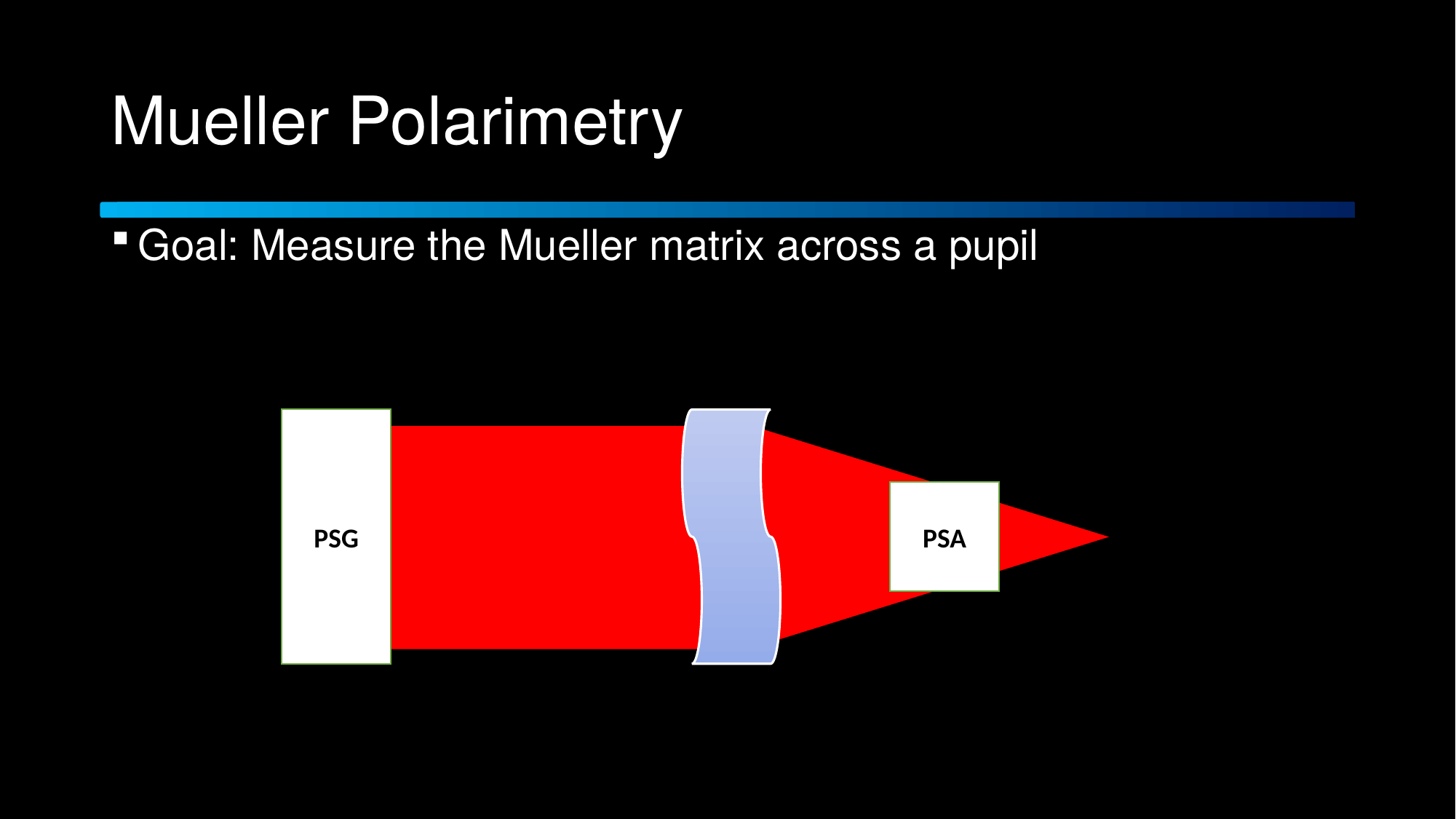

# Mueller Polarimetry
Goal: Measure the Mueller matrix across a pupil
PSG

PSA